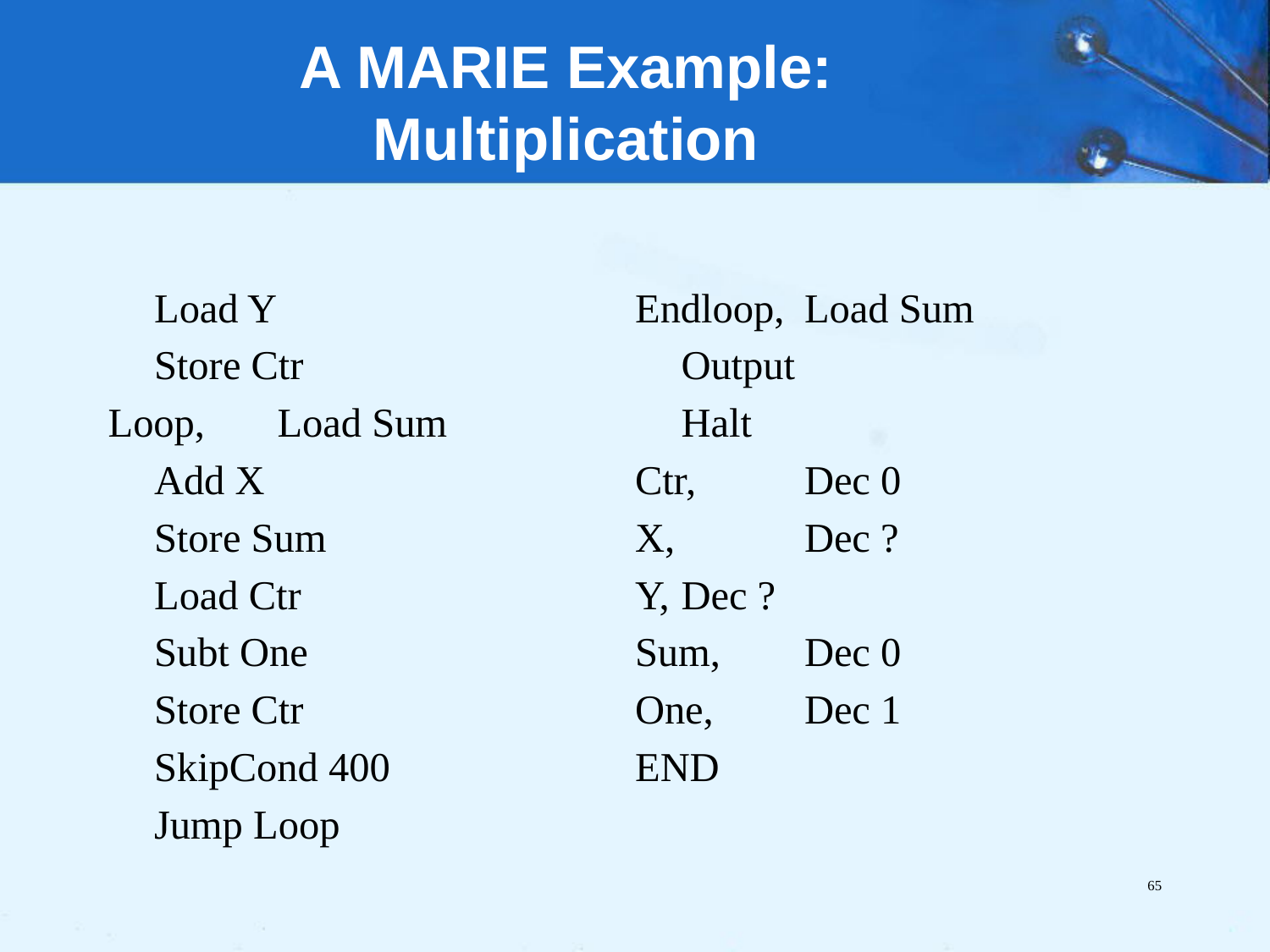

# A MARIE Example: Multiplication
 		Load Y
		Store Ctr
Loop, 	Load Sum
		Add X
		Store Sum
		Load Ctr
		Subt One
		Store Ctr
		SkipCond 400
		Jump Loop
Endloop, 	Load Sum
			Output
			Halt
Ctr, 		Dec 0
X, 		Dec ?
Y, 		Dec ?
Sum, 		Dec 0
One, 		Dec 1
END
65